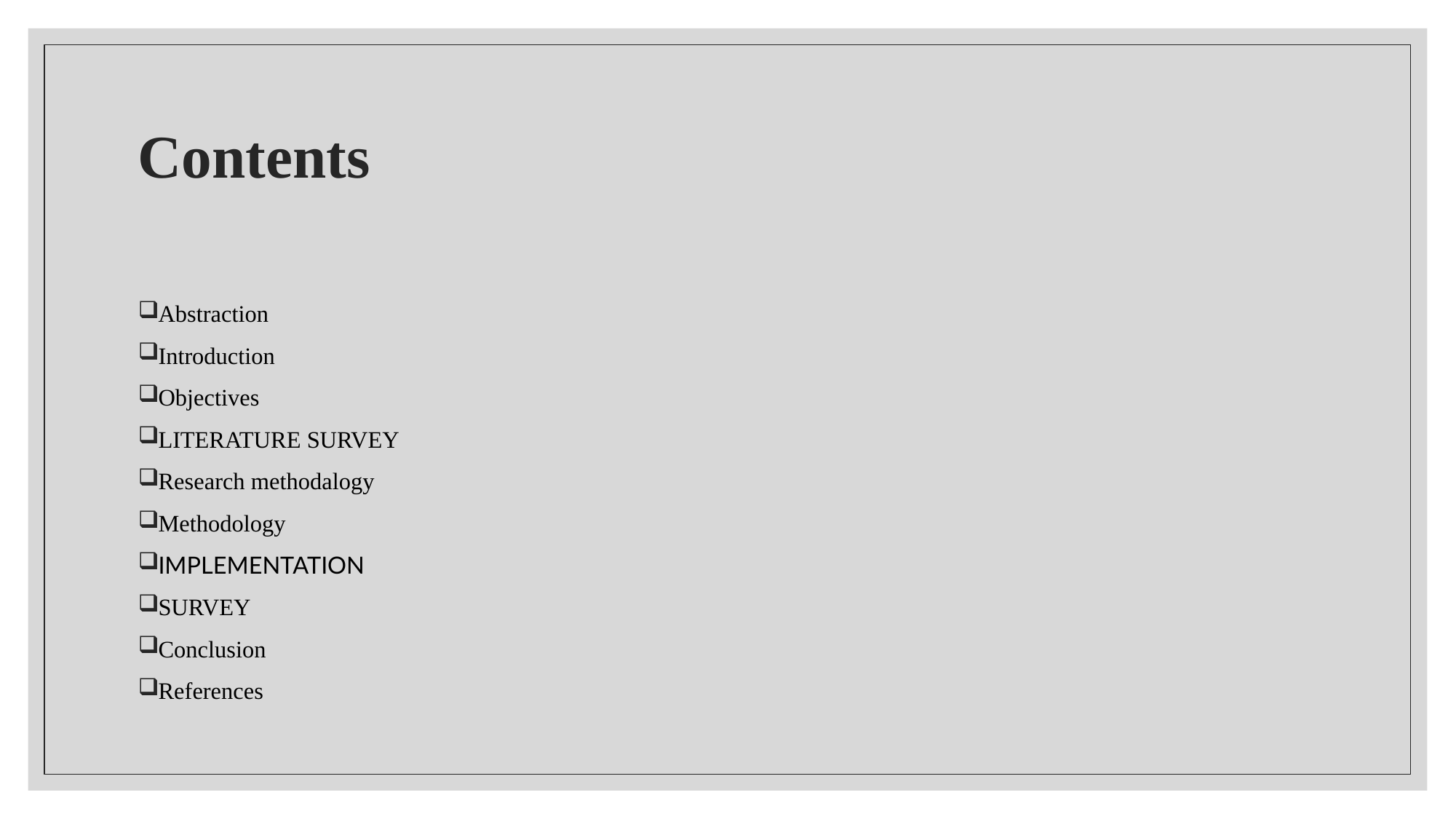

# Contents

Abstraction
Introduction
Objectives
LITERATURE SURVEY
Research methodalogy
Methodology
IMPLEMENTATION
SURVEY
Conclusion
References